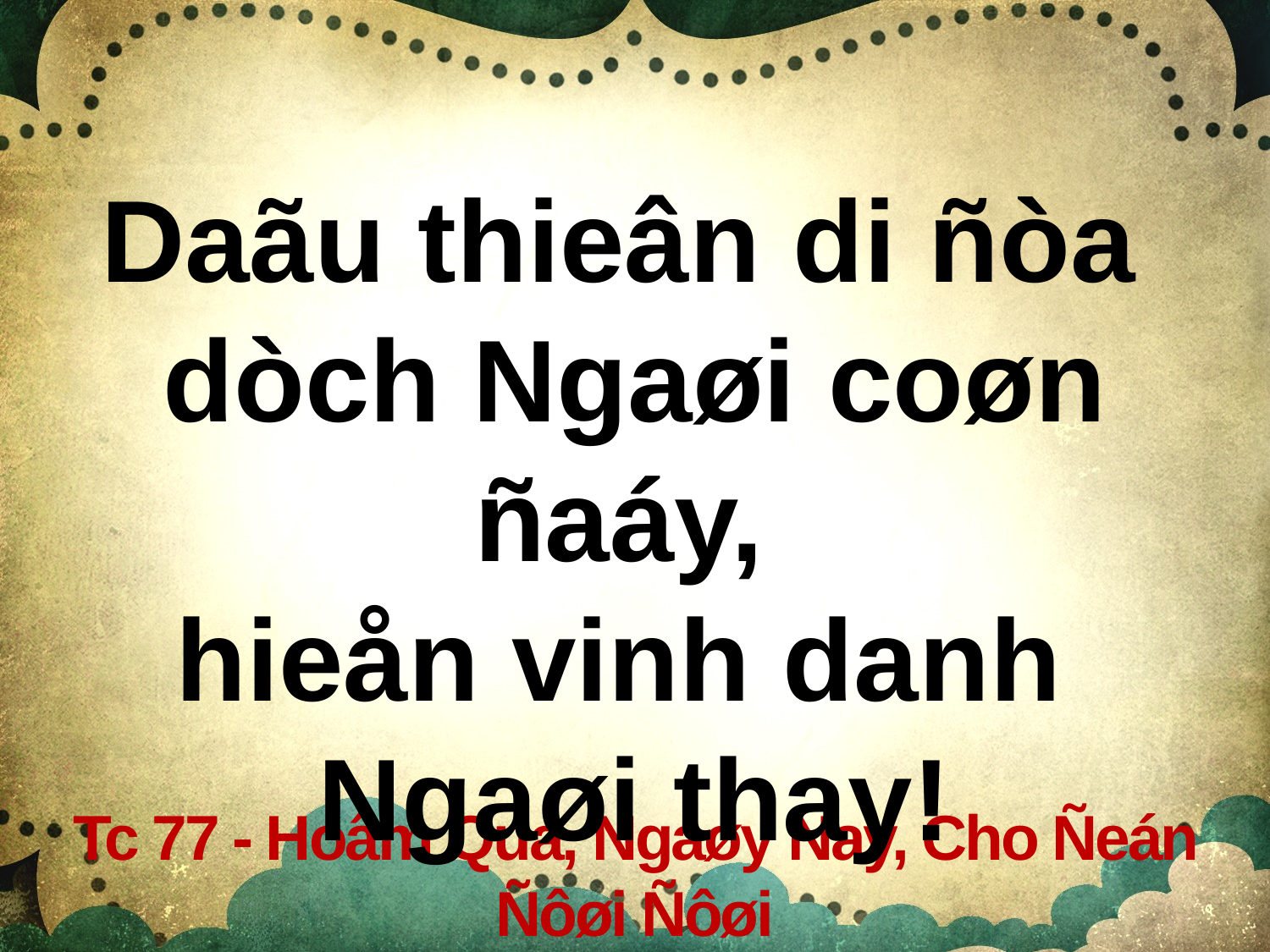

Daãu thieân di ñòa
dòch Ngaøi coøn ñaáy,
hieån vinh danh
Ngaøi thay!
Tc 77 - Hoâm Qua, Ngaøy Nay, Cho Ñeán Ñôøi Ñôøi